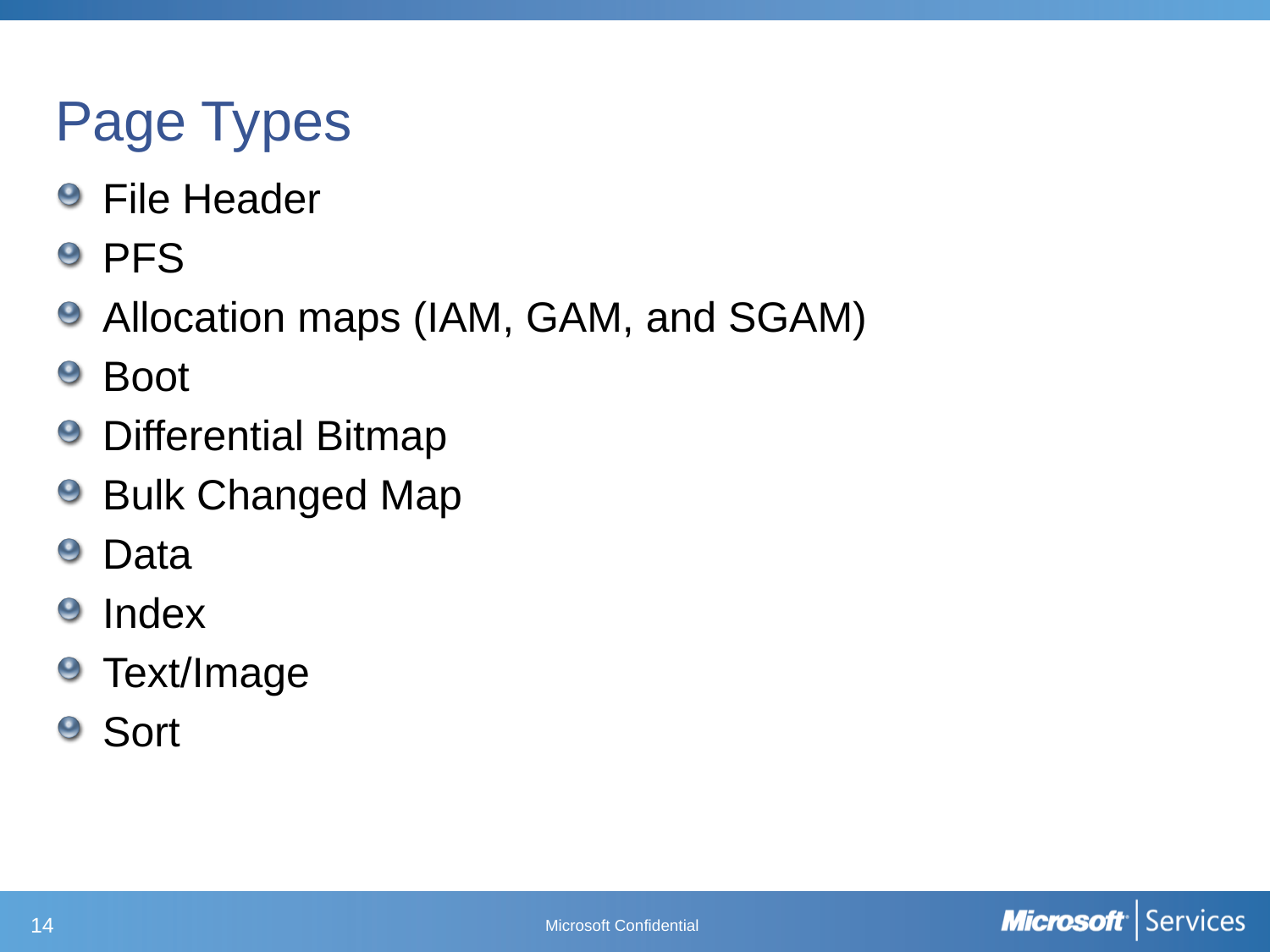

# Page Types
File Header
PFS
Allocation maps (IAM, GAM, and SGAM)
Boot
Differential Bitmap
Bulk Changed Map
Data
Index
Text/Image
Sort
Microsoft Confidential
14